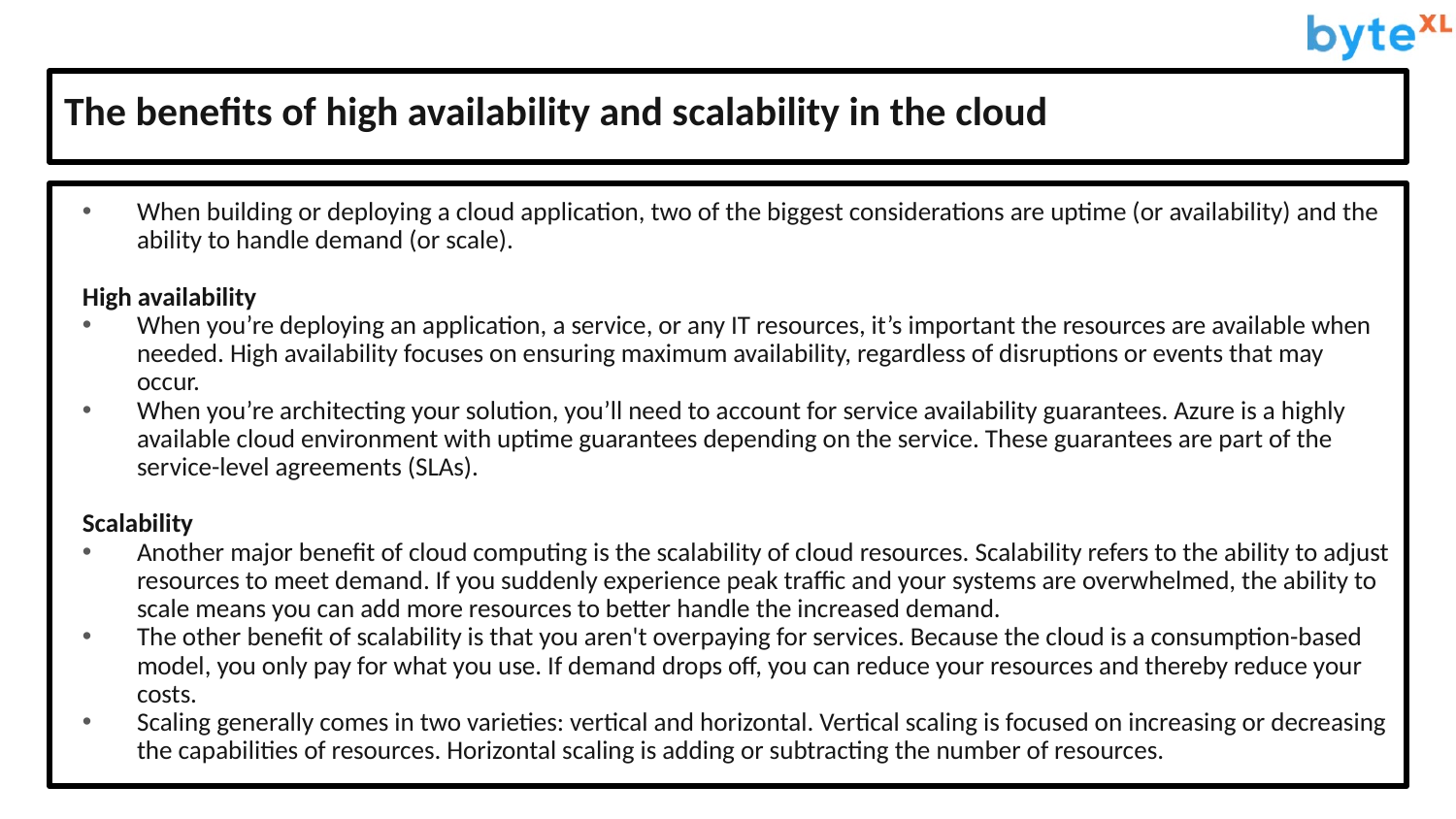

# The benefits of high availability and scalability in the cloud
When building or deploying a cloud application, two of the biggest considerations are uptime (or availability) and the ability to handle demand (or scale).

High availability
When you’re deploying an application, a service, or any IT resources, it’s important the resources are available when needed. High availability focuses on ensuring maximum availability, regardless of disruptions or events that may occur.
When you’re architecting your solution, you’ll need to account for service availability guarantees. Azure is a highly available cloud environment with uptime guarantees depending on the service. These guarantees are part of the service-level agreements (SLAs).

Scalability
Another major benefit of cloud computing is the scalability of cloud resources. Scalability refers to the ability to adjust resources to meet demand. If you suddenly experience peak traffic and your systems are overwhelmed, the ability to scale means you can add more resources to better handle the increased demand.
The other benefit of scalability is that you aren't overpaying for services. Because the cloud is a consumption-based model, you only pay for what you use. If demand drops off, you can reduce your resources and thereby reduce your costs.
Scaling generally comes in two varieties: vertical and horizontal. Vertical scaling is focused on increasing or decreasing the capabilities of resources. Horizontal scaling is adding or subtracting the number of resources.